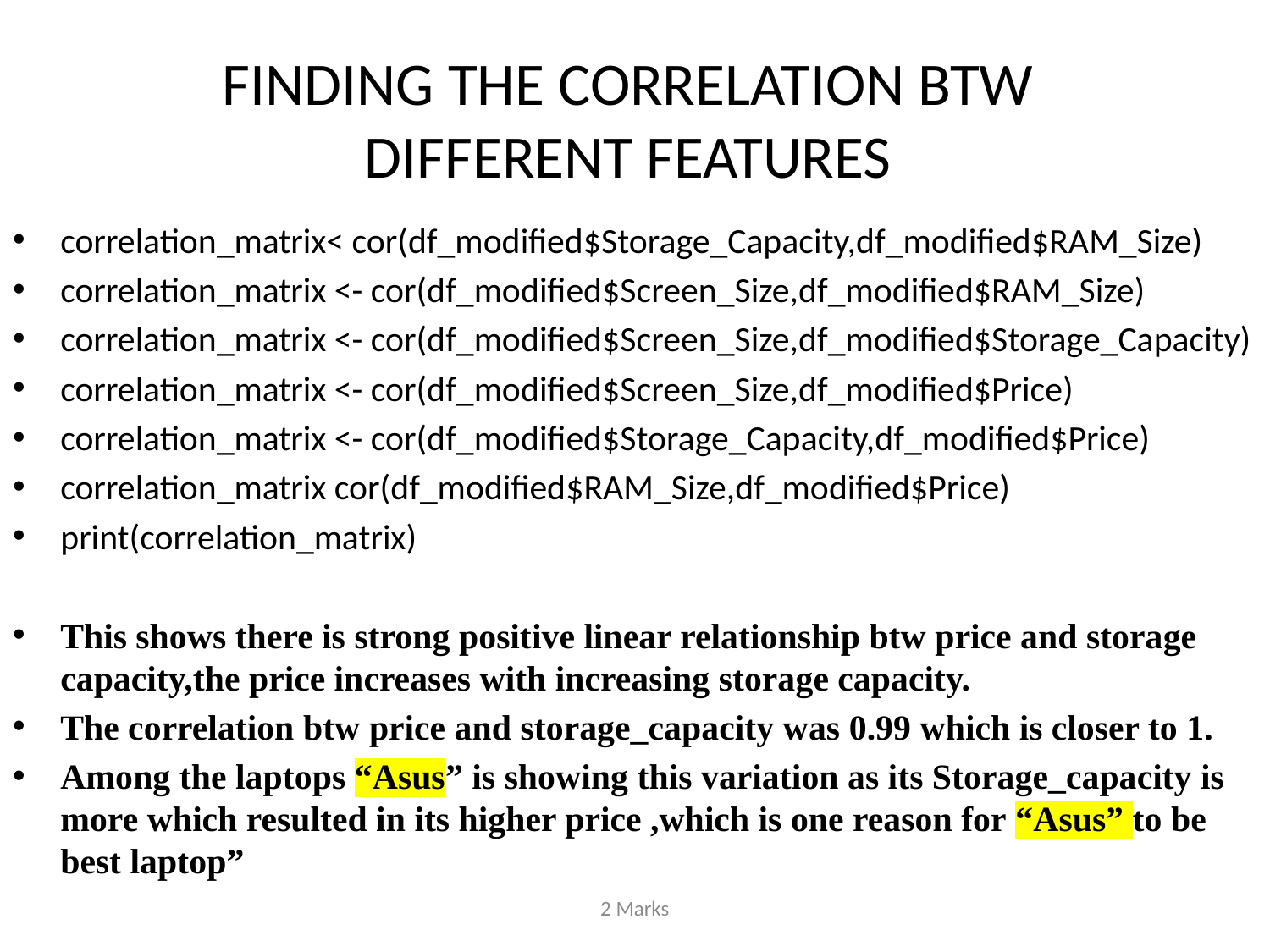

# FINDING THE CORRELATION BTW DIFFERENT FEATURES
correlation_matrix< cor(df_modified$Storage_Capacity,df_modified$RAM_Size)
correlation_matrix <- cor(df_modified$Screen_Size,df_modified$RAM_Size)
correlation_matrix <- cor(df_modified$Screen_Size,df_modified$Storage_Capacity)
correlation_matrix <- cor(df_modified$Screen_Size,df_modified$Price)
correlation_matrix <- cor(df_modified$Storage_Capacity,df_modified$Price)
correlation_matrix cor(df_modified$RAM_Size,df_modified$Price)
print(correlation_matrix)

This shows there is strong positive linear relationship btw price and storage capacity,the price increases with increasing storage capacity.
The correlation btw price and storage_capacity was 0.99 which is closer to 1.
Among the laptops “Asus” is showing this variation as its Storage_capacity is more which resulted in its higher price ,which is one reason for “Asus” to be best laptop”

2 Marks